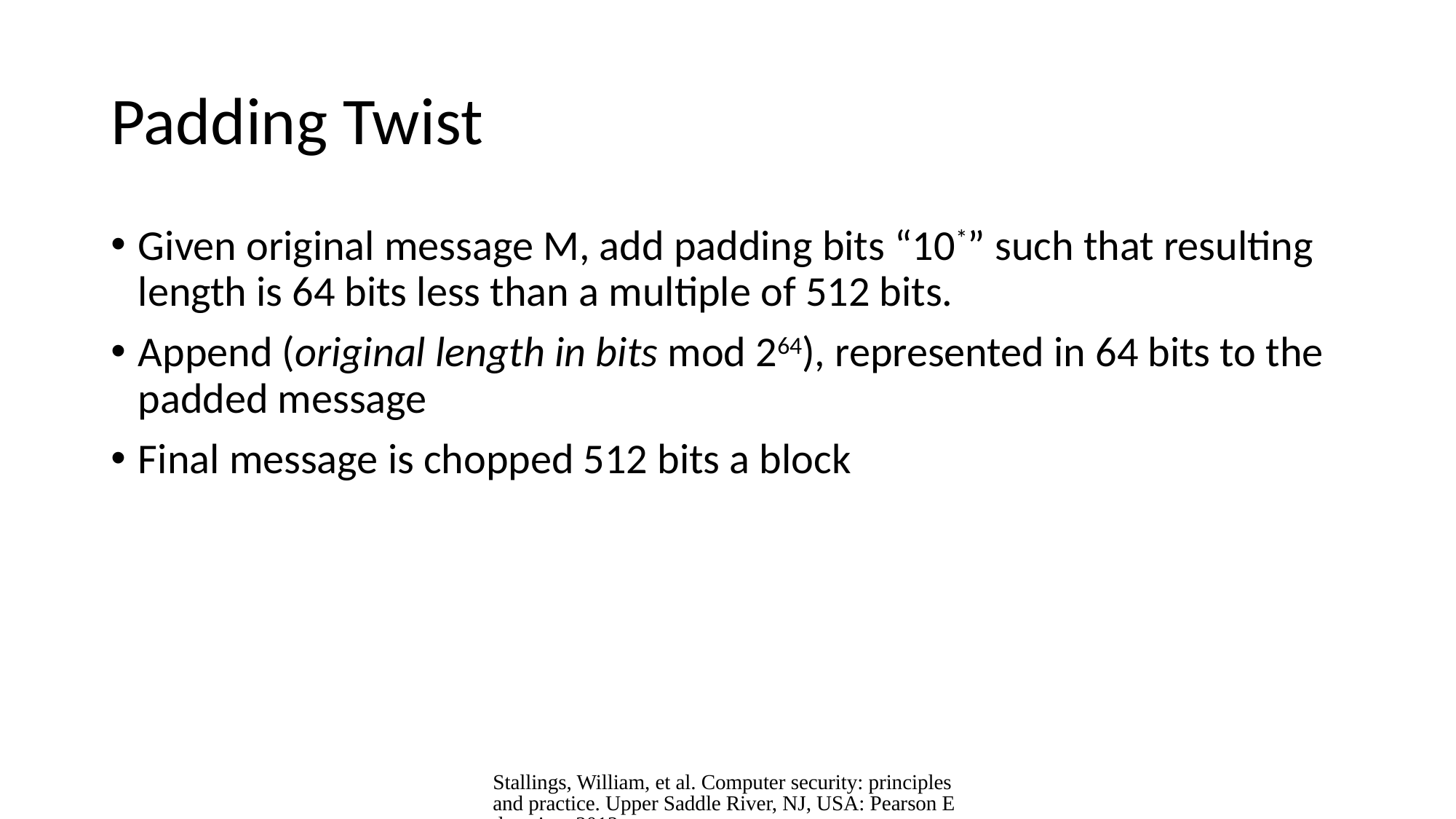

# Padding Twist
Given original message M, add padding bits “10*” such that resulting length is 64 bits less than a multiple of 512 bits.
Append (original length in bits mod 264), represented in 64 bits to the padded message
Final message is chopped 512 bits a block
Stallings, William, et al. Computer security: principles and practice. Upper Saddle River, NJ, USA: Pearson Education, 2012.